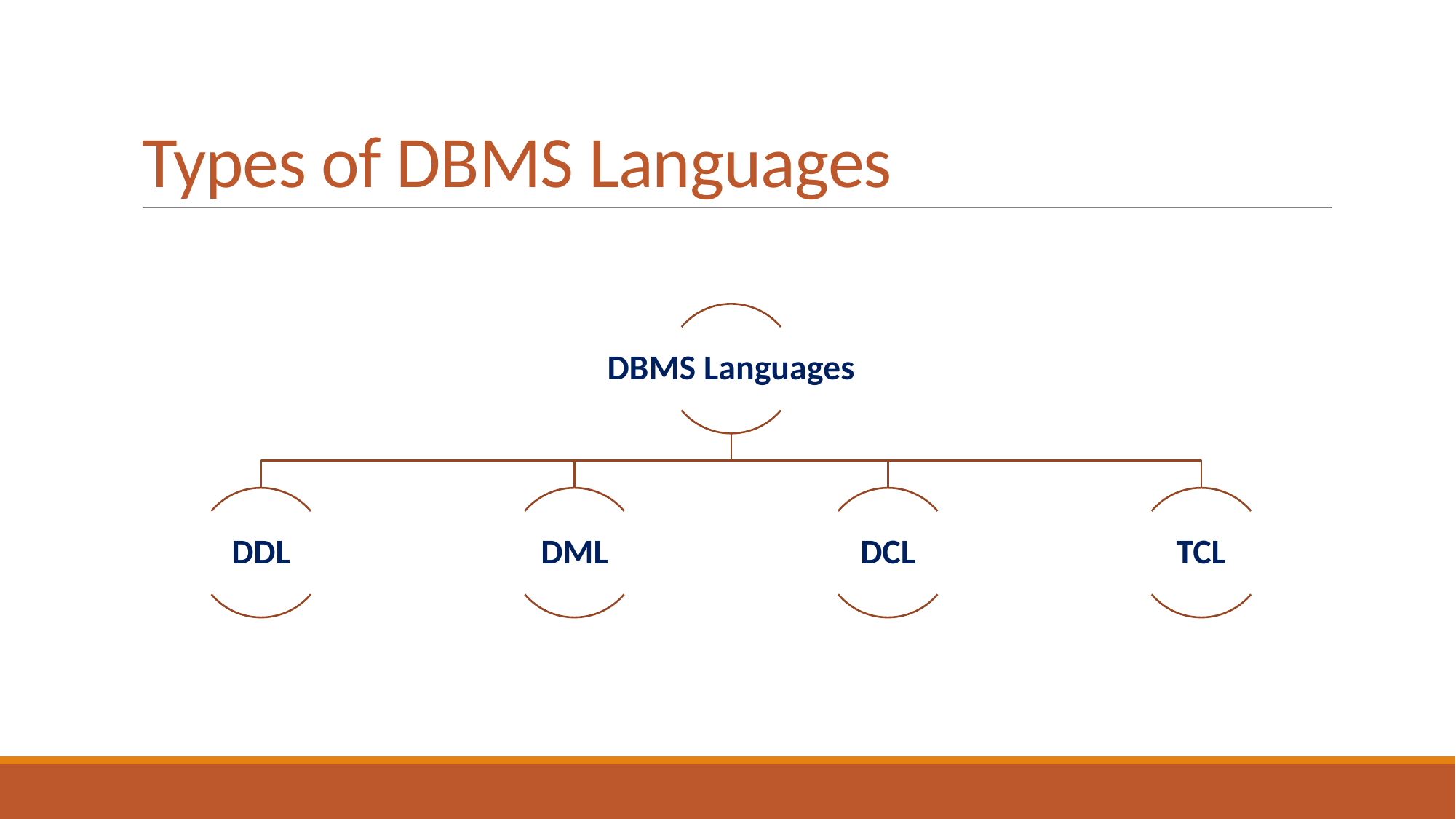

# Types of DBMS Languages
DBMS Languages
DDL
DML
DCL
TCL